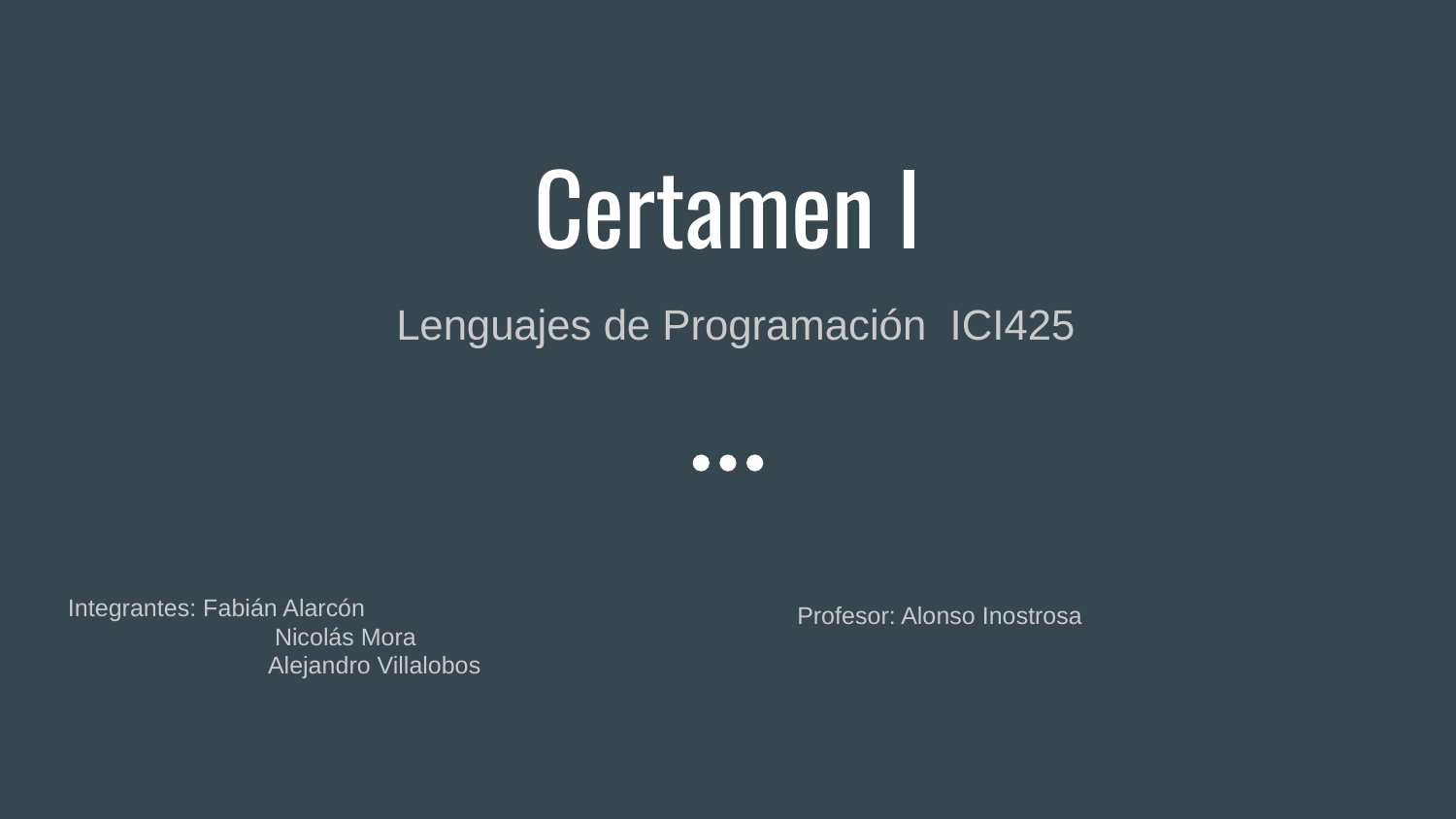

# Certamen I
Lenguajes de Programación  ICI425
Integrantes: Fabián Alarcón
	         Nicolás Mora
	        Alejandro Villalobos
Profesor: Alonso Inostrosa